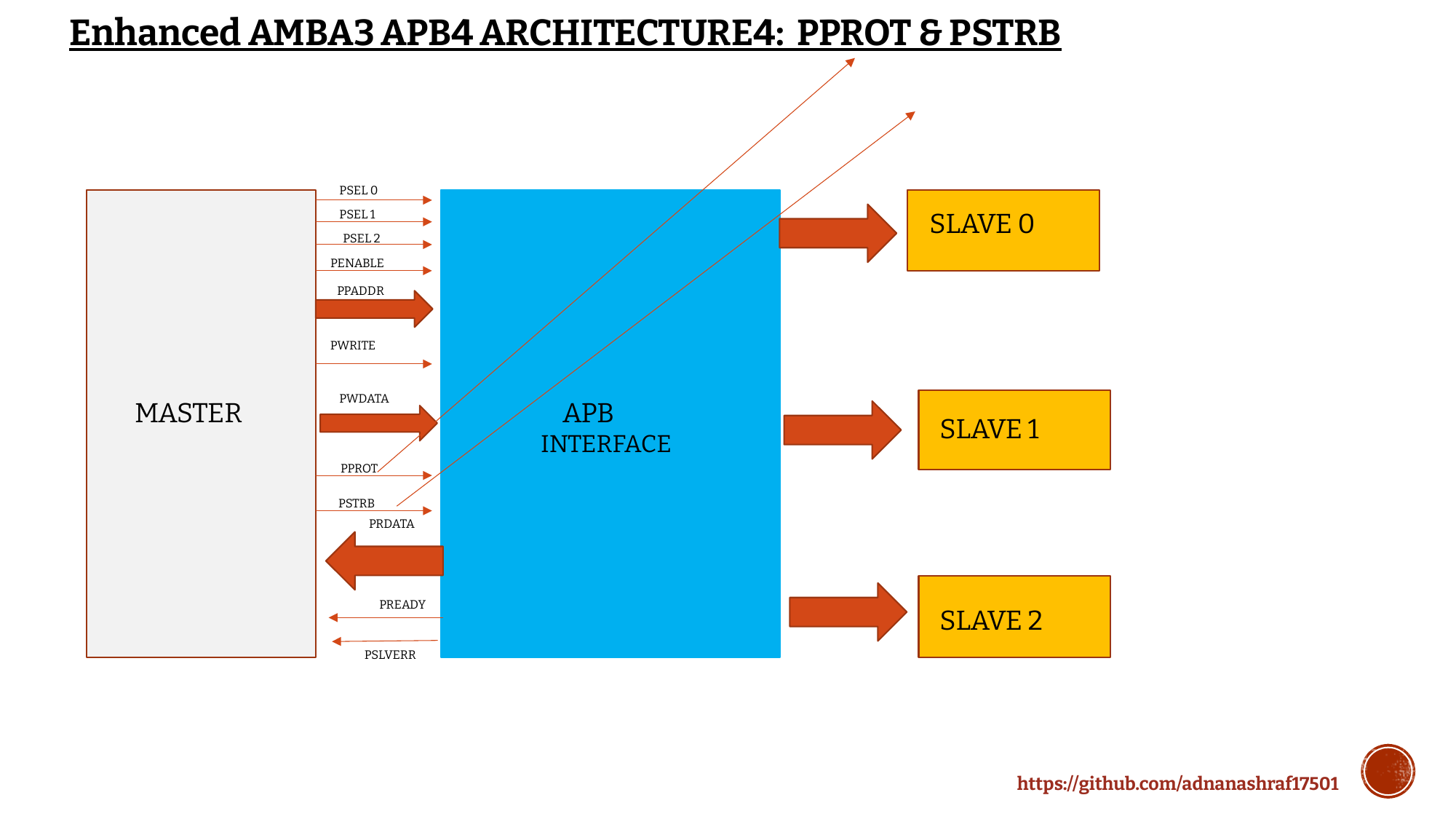

Enhanced AMBA3 APB4 ARCHITECTURE4:  PPROT & PSTRB

PSEL 0

SLAVE 0
PSEL 1

PSEL 2
PENABLE
PPADDR

PWRITE
PWDATA
    APB INTERFACE
MASTER

SLAVE 1
PPROT
PSTRB
PRDATA

PREADY
SLAVE 2
PSLVERR
https://github.com/adnanashraf17501